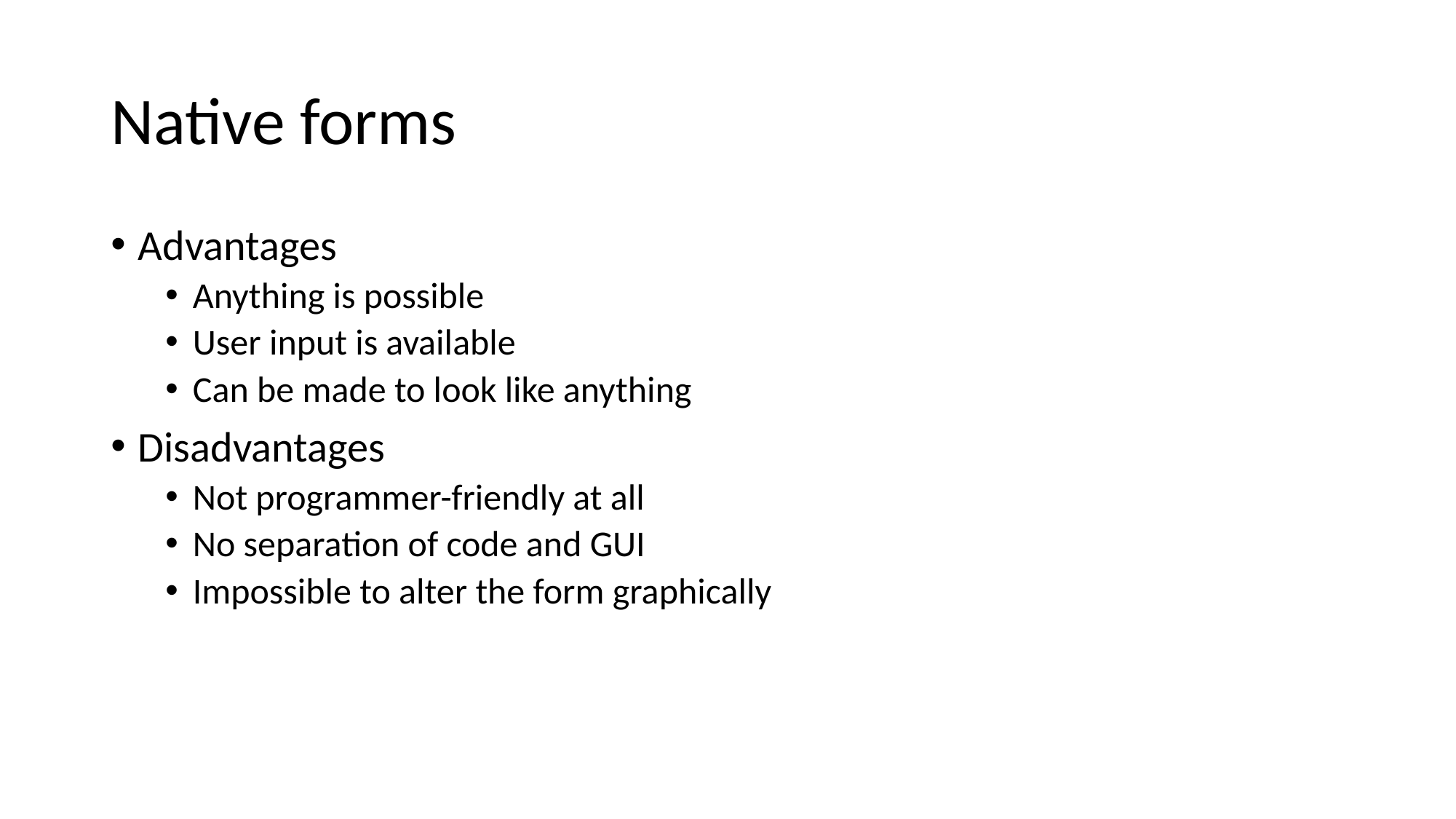

# Native forms
Advantages
Anything is possible
User input is available
Can be made to look like anything
Disadvantages
Not programmer-friendly at all
No separation of code and GUI
Impossible to alter the form graphically